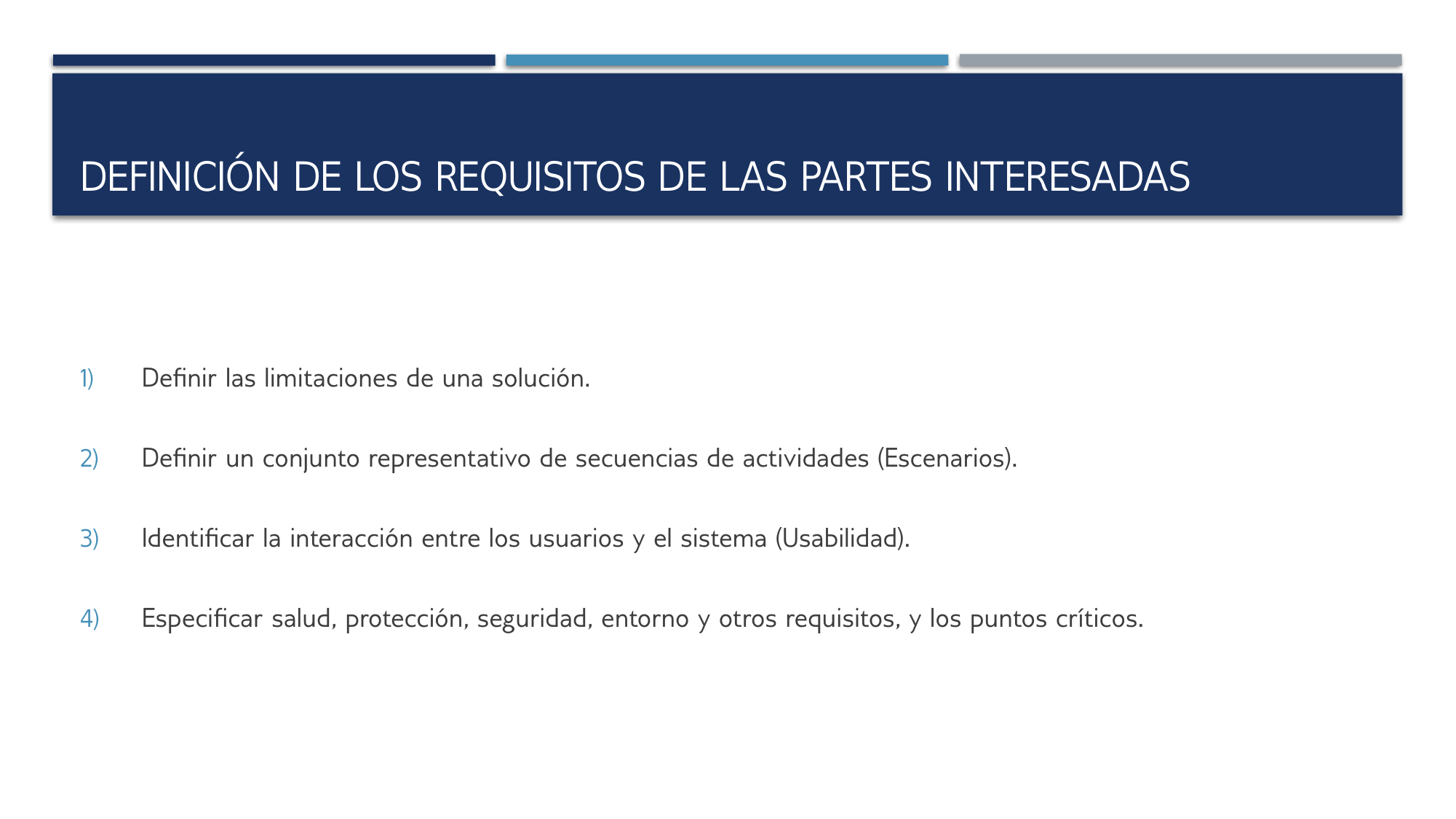

# Definición de los requisitos de las partes interesadas
Definir las limitaciones de una solución.
Definir un conjunto representativo de secuencias de actividades (Escenarios).
Identificar la interacción entre los usuarios y el sistema (Usabilidad).
Especificar salud, protección, seguridad, entorno y otros requisitos, y los puntos críticos.